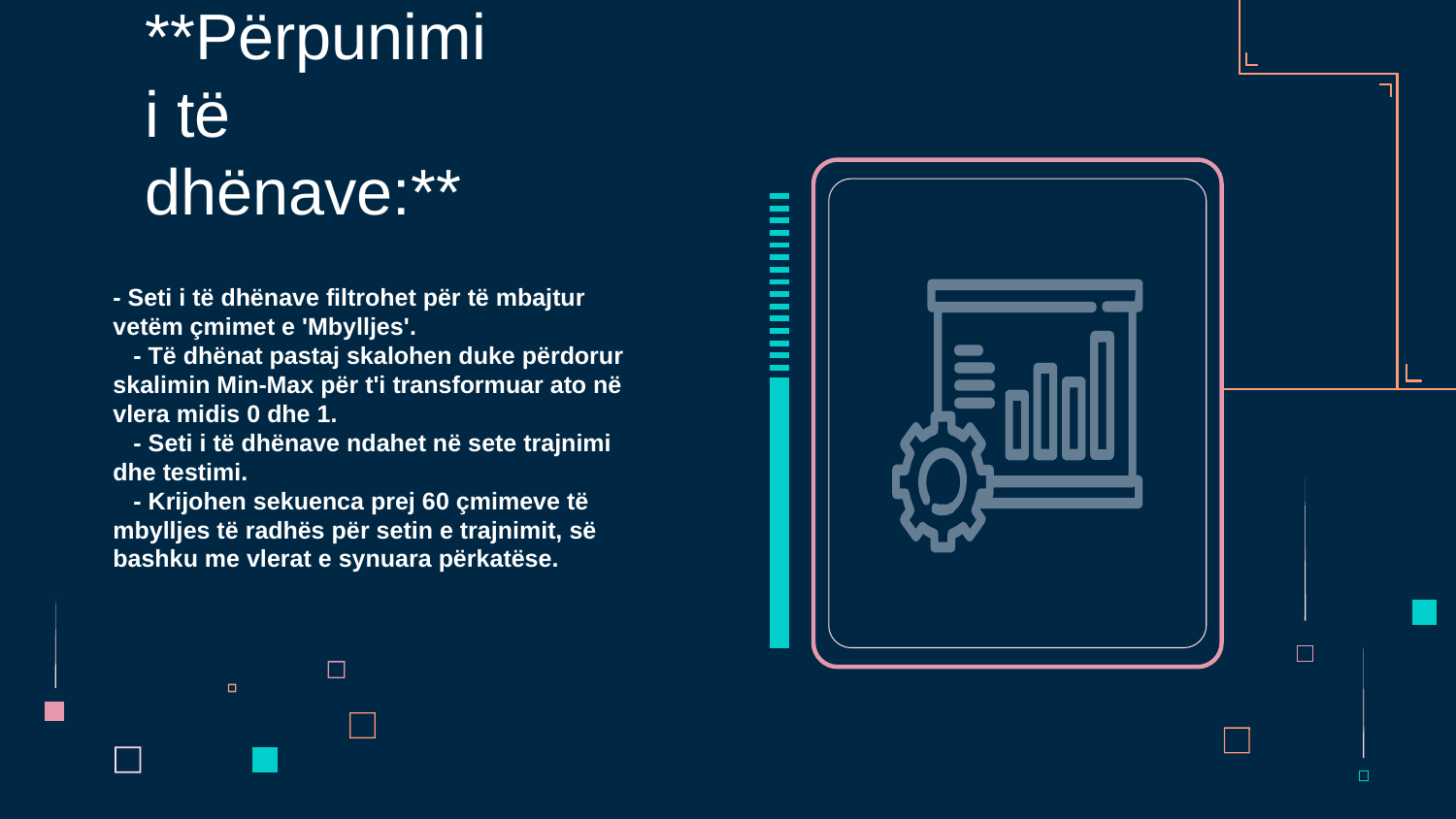

# **Përpunimi i të dhënave:**

- Seti i të dhënave filtrohet për të mbajtur vetëm çmimet e 'Mbylljes'.
   - Të dhënat pastaj skalohen duke përdorur skalimin Min-Max për t'i transformuar ato në vlera midis 0 dhe 1.
   - Seti i të dhënave ndahet në sete trajnimi dhe testimi.
   - Krijohen sekuenca prej 60 çmimeve të mbylljes të radhës për setin e trajnimit, së bashku me vlerat e synuara përkatëse.